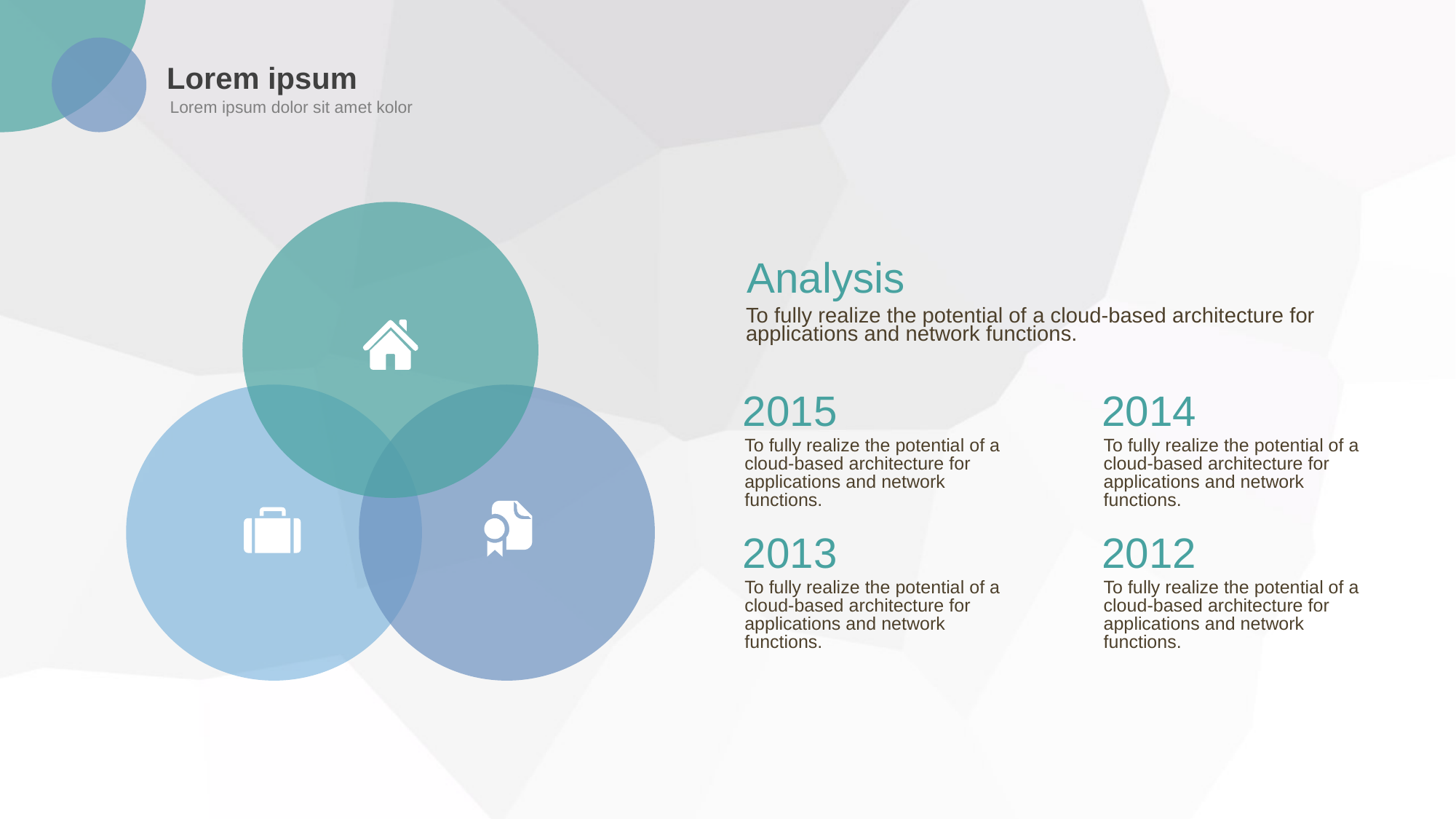

Lorem ipsum
Lorem ipsum dolor sit amet kolor

Analysis
To fully realize the potential of a cloud-based architecture for applications and network functions.

2015
2014

To fully realize the potential of a cloud-based architecture for applications and network functions.
To fully realize the potential of a cloud-based architecture for applications and network functions.

2013
2012
To fully realize the potential of a cloud-based architecture for applications and network functions.
To fully realize the potential of a cloud-based architecture for applications and network functions.